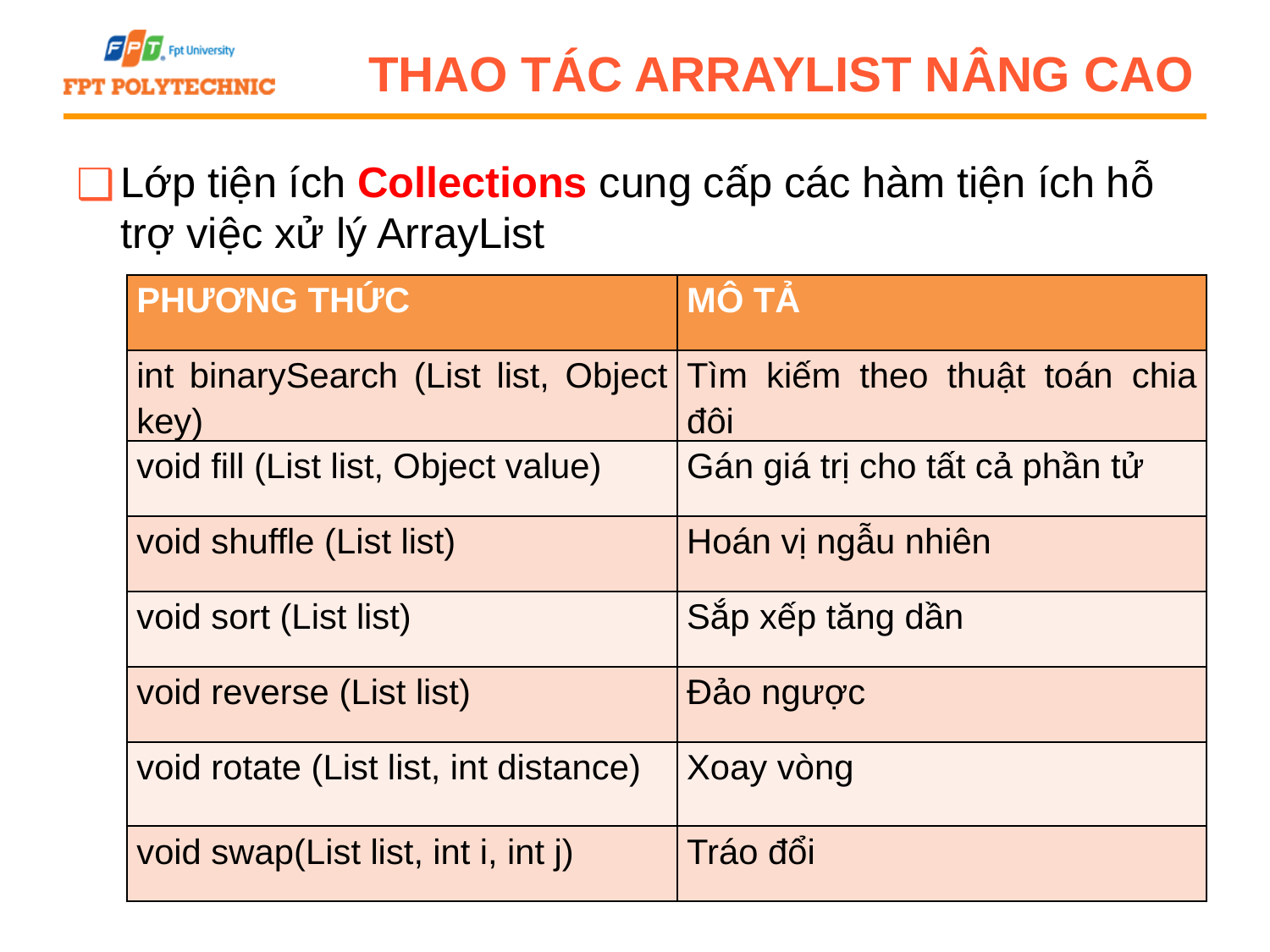

# Thao tác ArrayList nâng cao
Lớp tiện ích Collections cung cấp các hàm tiện ích hỗ trợ việc xử lý ArrayList
| Phương thức | Mô tả |
| --- | --- |
| int binarySearch (List list, Object key) | Tìm kiếm theo thuật toán chia đôi |
| void fill (List list, Object value) | Gán giá trị cho tất cả phần tử |
| void shuffle (List list) | Hoán vị ngẫu nhiên |
| void sort (List list) | Sắp xếp tăng dần |
| void reverse (List list) | Đảo ngược |
| void rotate (List list, int distance) | Xoay vòng |
| void swap(List list, int i, int j) | Tráo đổi |